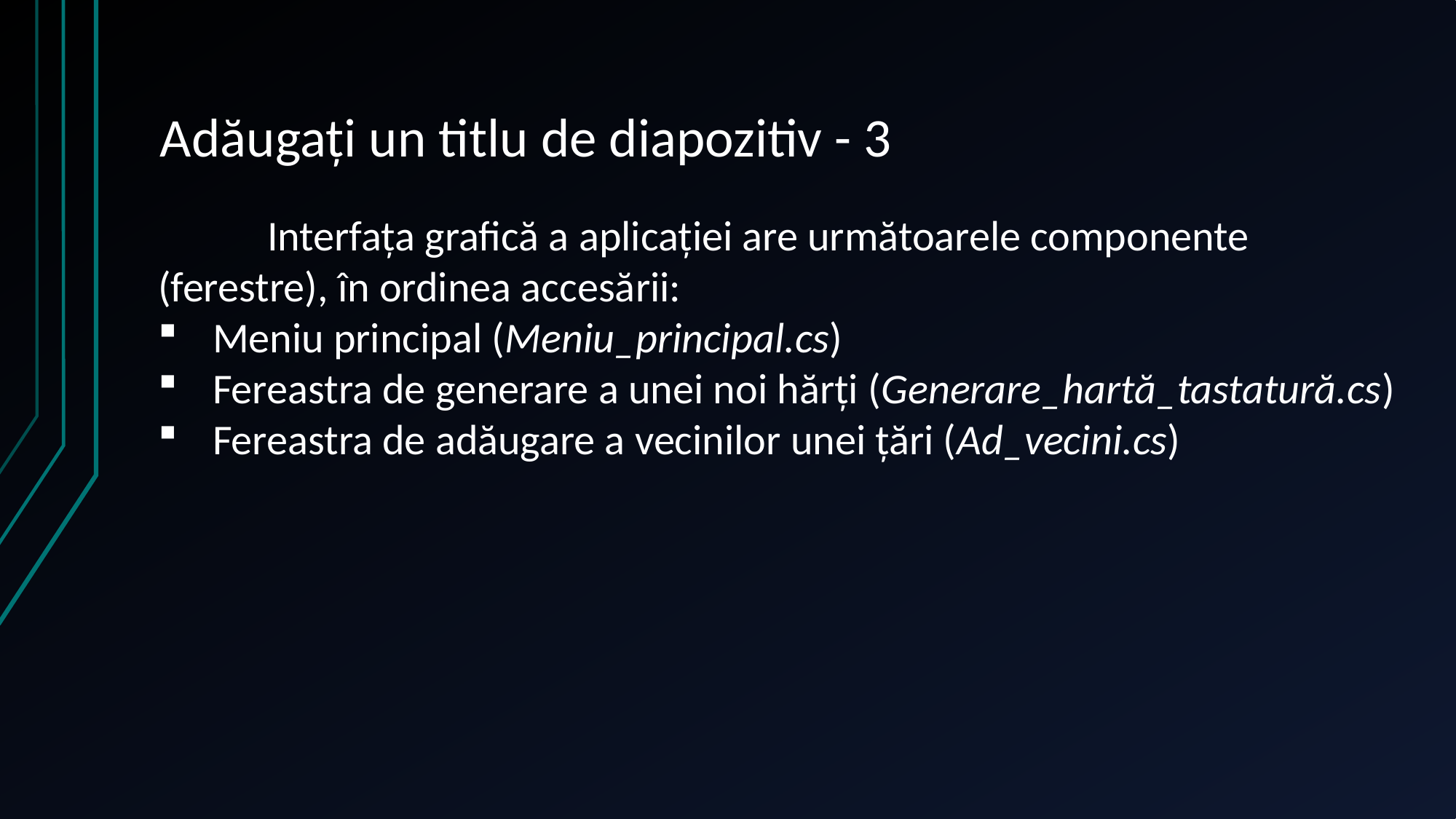

# Adăugați un titlu de diapozitiv - 3
	Interfața grafică a aplicației are următoarele componente (ferestre), în ordinea accesării:
Meniu principal (Meniu_principal.cs)
Fereastra de generare a unei noi hărți (Generare_hartă_tastatură.cs)
Fereastra de adăugare a vecinilor unei țări (Ad_vecini.cs)